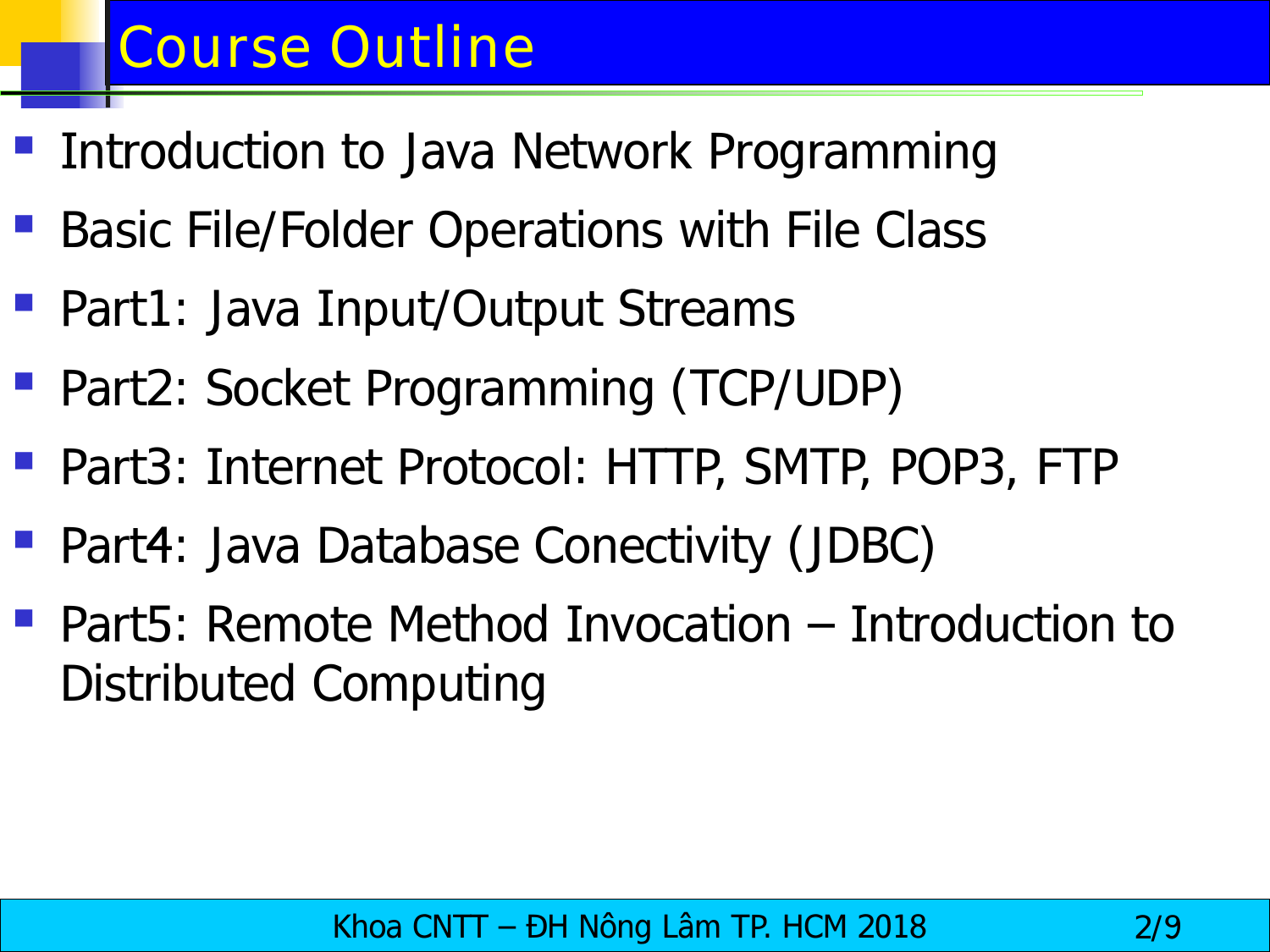

# Course Outline
Introduction to Java Network Programming
Basic File/Folder Operations with File Class
Part1: Java Input/Output Streams
Part2: Socket Programming (TCP/UDP)
Part3: Internet Protocol: HTTP, SMTP, POP3, FTP
Part4: Java Database Conectivity (JDBC)
Part5: Remote Method Invocation – Introduction to Distributed Computing